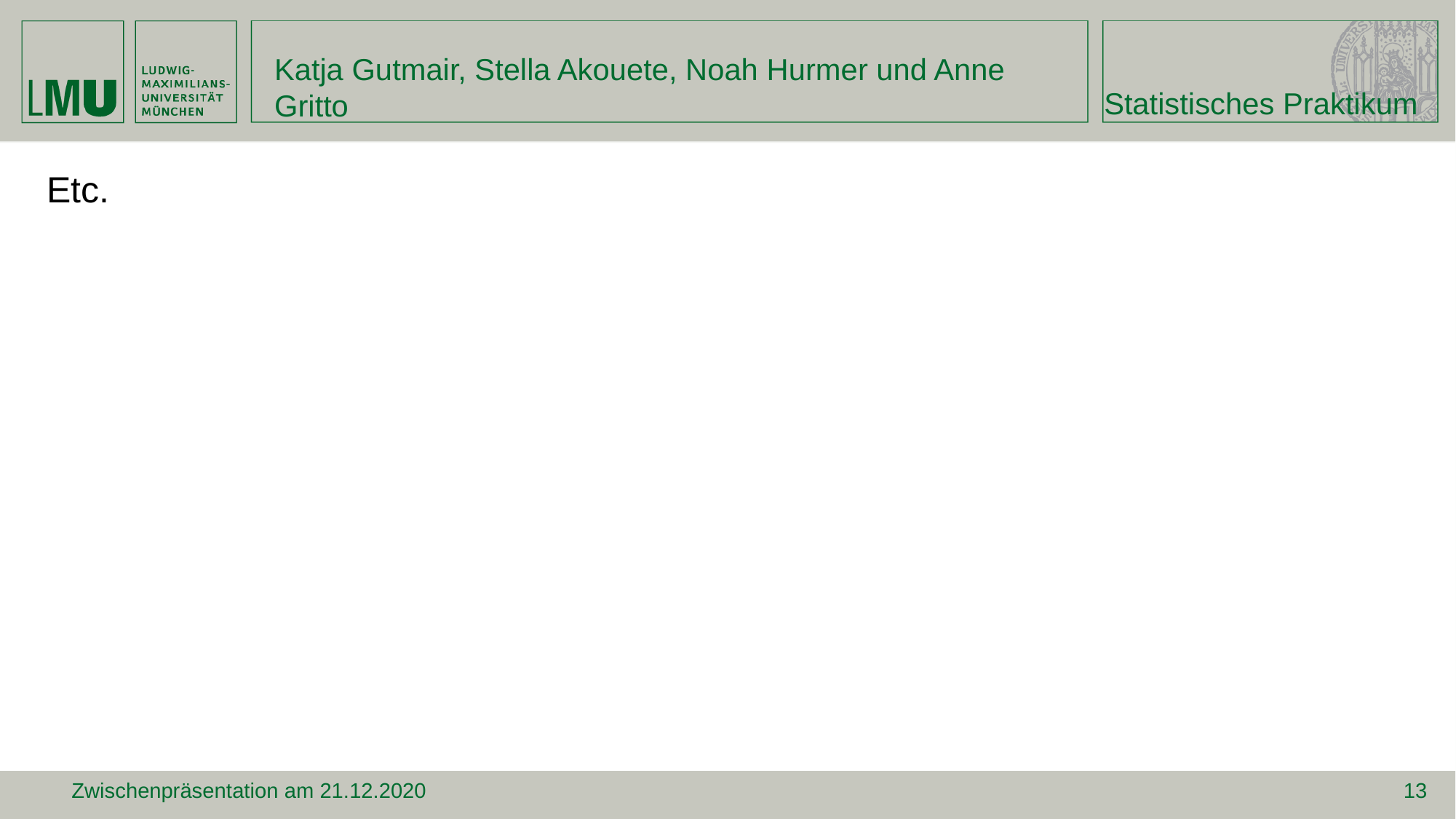

# Katja Gutmair, Stella Akouete, Noah Hurmer und Anne Gritto
Statistisches Praktikum
Etc.
Zwischenpräsentation am 21.12.2020
13